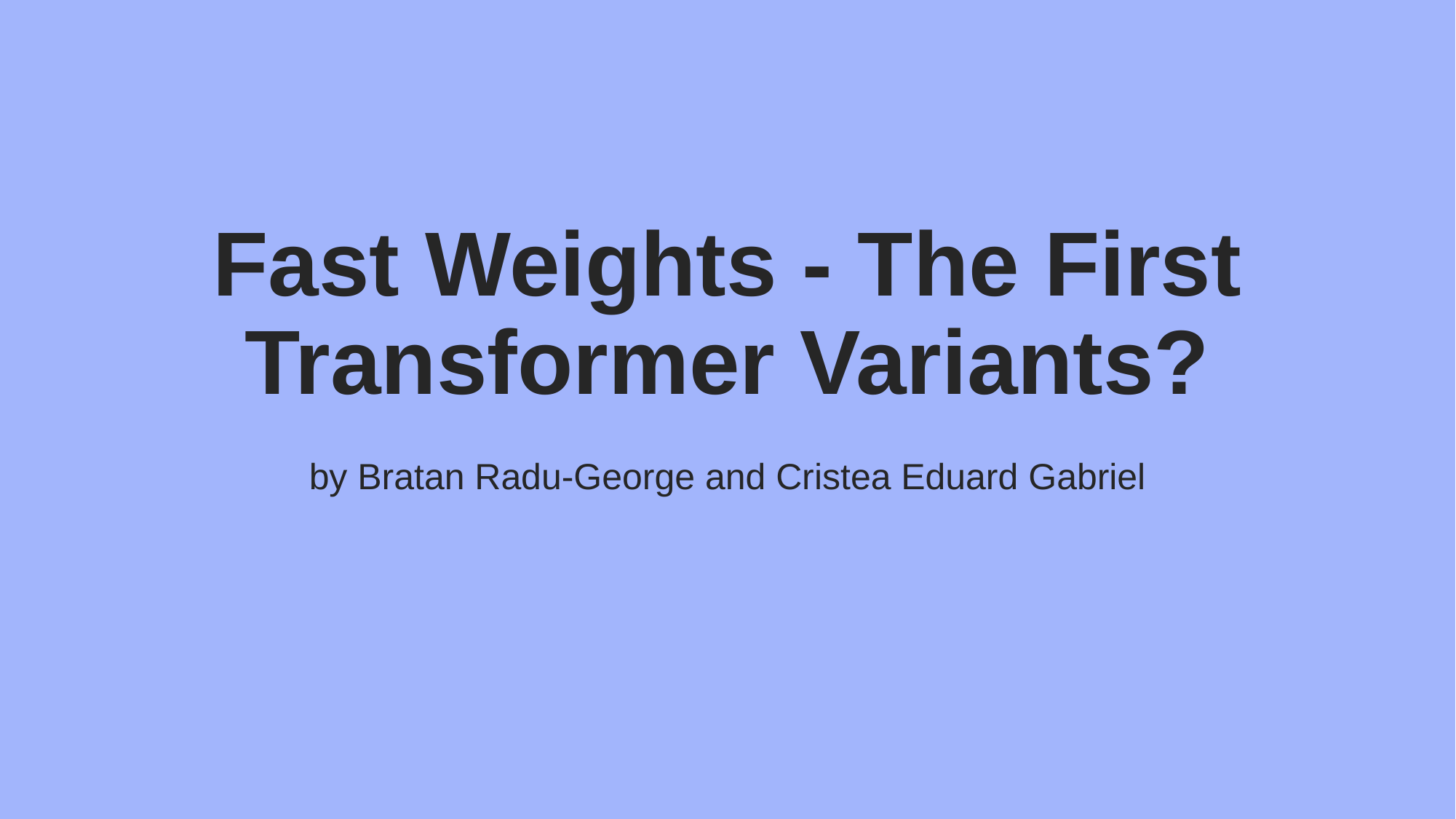

# Fast Weights - The First Transformer Variants?
by Bratan Radu-George and Cristea Eduard Gabriel